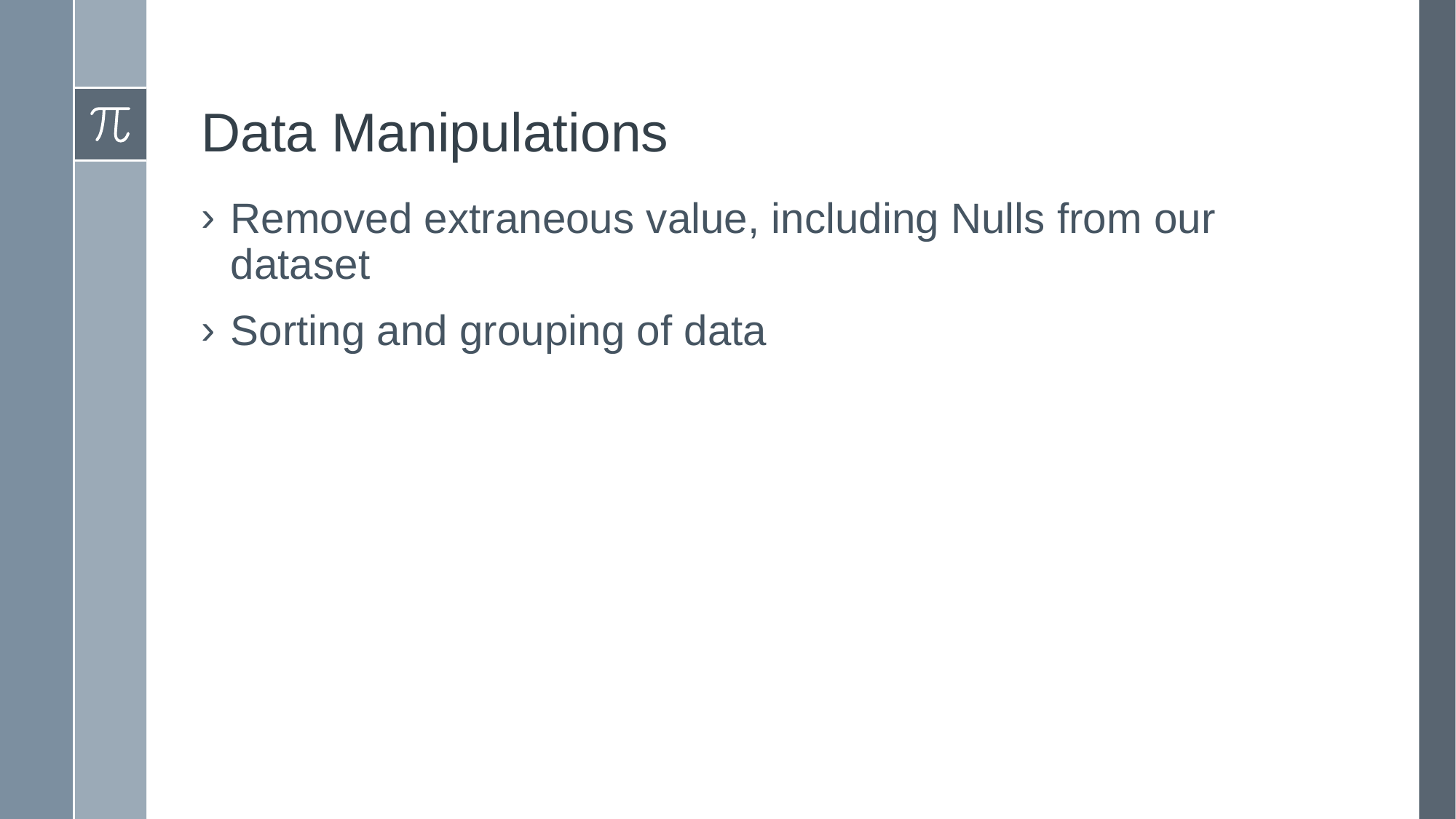

# Data Manipulations
Removed extraneous value, including Nulls from our dataset
Sorting and grouping of data